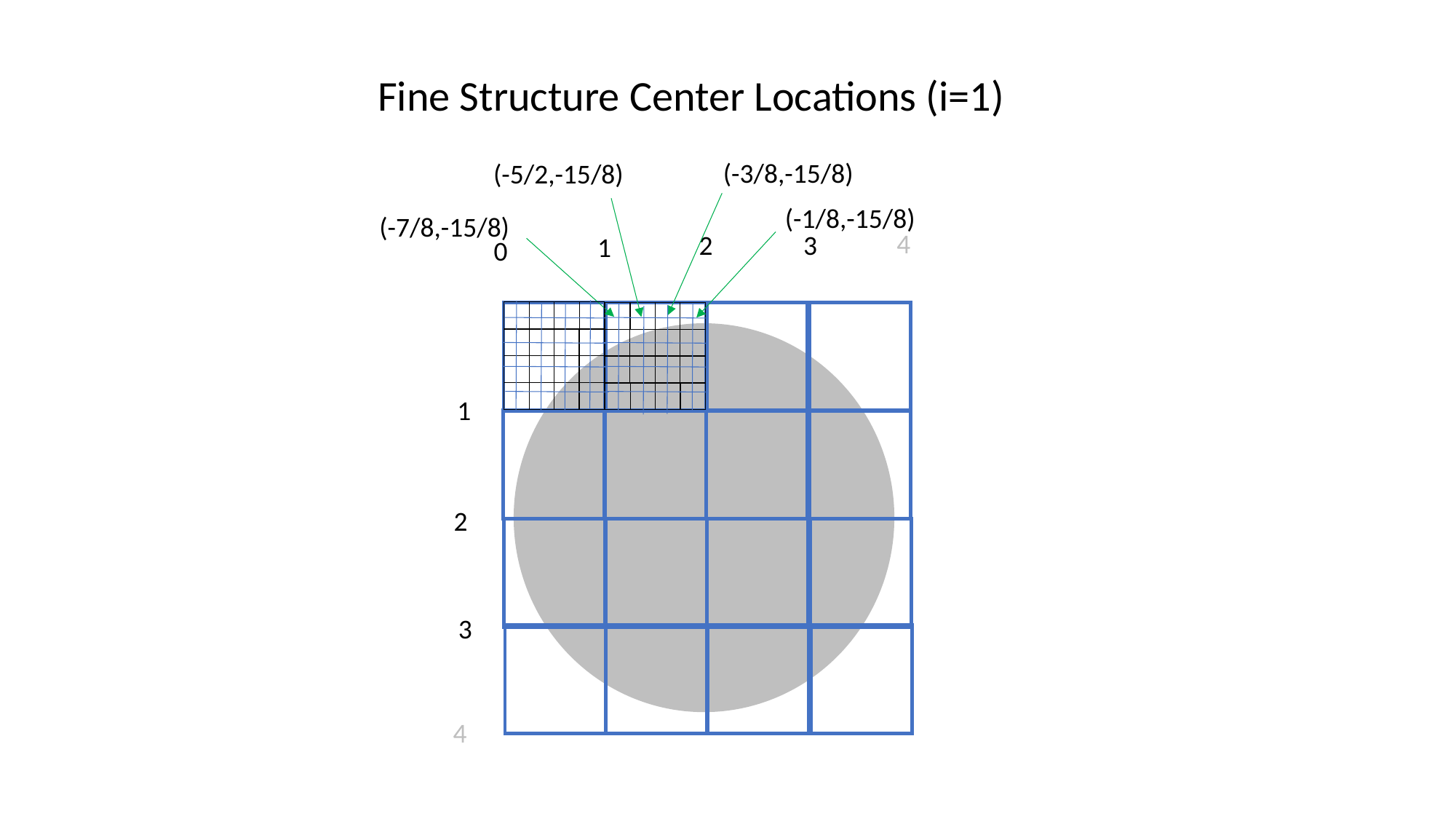

Fine Structure Center Locations (i=1)
(-3/8,-15/8)
(-5/2,-15/8)
(-1/8,-15/8)
(-7/8,-15/8)
4
3
2
1
0

1

2

3

4